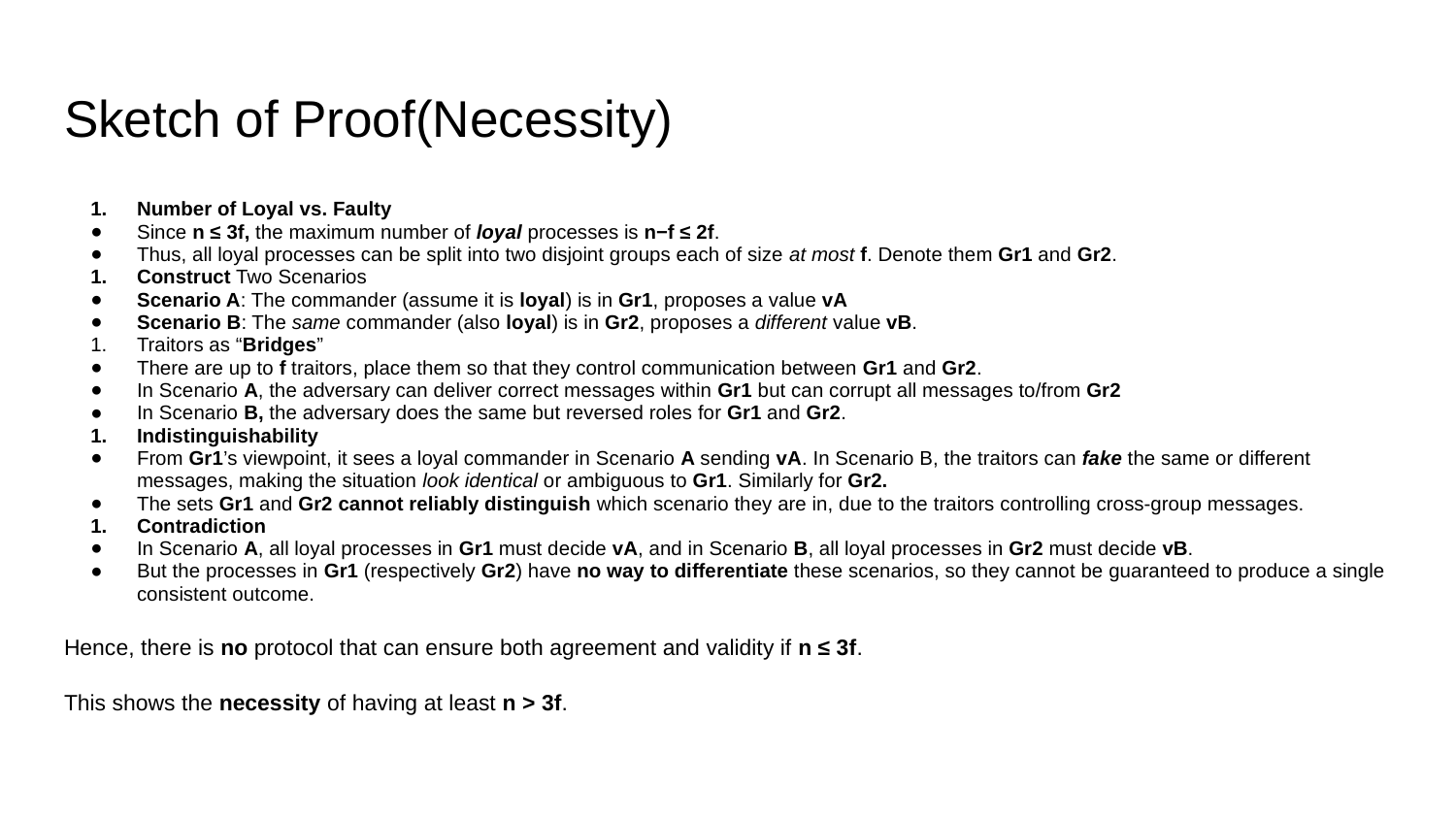

# Sketch of Proof(Necessity)
Number of Loyal vs. Faulty
Since n ≤ 3f, the maximum number of loyal processes is n−f ≤ 2f.
Thus, all loyal processes can be split into two disjoint groups each of size at most f. Denote them Gr1​ and Gr2​.
Construct Two Scenarios
Scenario A: The commander (assume it is loyal) is in Gr1​, proposes a value vA​
Scenario B: The same commander (also loyal) is in Gr2, proposes a different value vB.
Traitors as “Bridges”
There are up to f traitors, place them so that they control communication between Gr1 and Gr2.
In Scenario A, the adversary can deliver correct messages within Gr1 but can corrupt all messages to/from Gr2​
In Scenario B, the adversary does the same but reversed roles for Gr1​ and Gr2.
Indistinguishability
From Gr1​’s viewpoint, it sees a loyal commander in Scenario A sending vA​. In Scenario B, the traitors can fake the same or different messages, making the situation look identical or ambiguous to Gr1​. Similarly for Gr2.
The sets Gr1 and Gr2​ cannot reliably distinguish which scenario they are in, due to the traitors controlling cross-group messages.​
Contradiction
In Scenario A, all loyal processes in Gr1 must decide vA​, and in Scenario B, all loyal processes in Gr2​ must decide vB​.
But the processes in Gr1​ (respectively Gr2​) have no way to differentiate these scenarios, so they cannot be guaranteed to produce a single consistent outcome.
Hence, there is no protocol that can ensure both agreement and validity if n ≤ 3f.
This shows the necessity of having at least n > 3f.